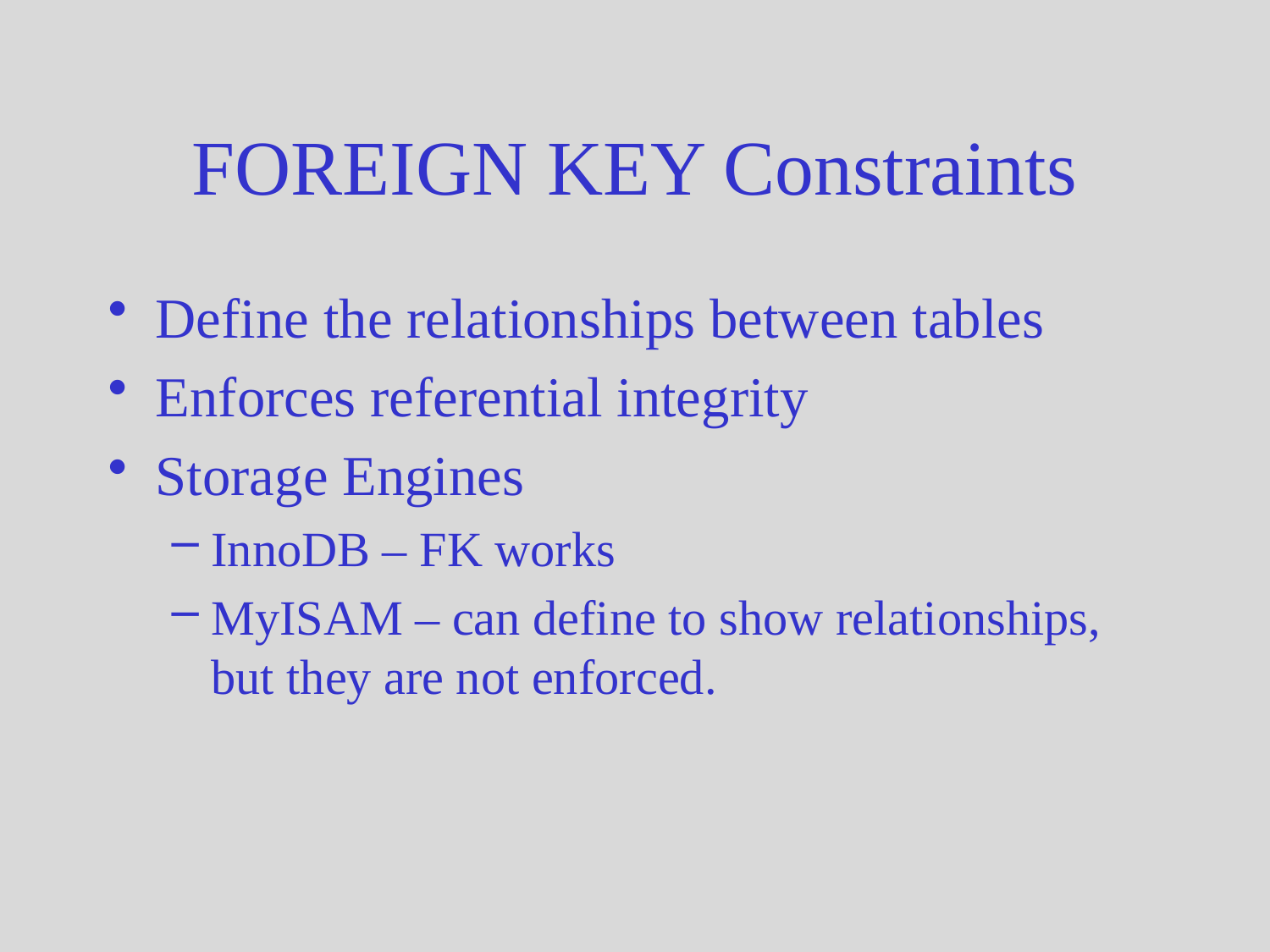

# FOREIGN KEY Constraints
Define the relationships between tables
Enforces referential integrity
Storage Engines
InnoDB – FK works
MyISAM – can define to show relationships, but they are not enforced.